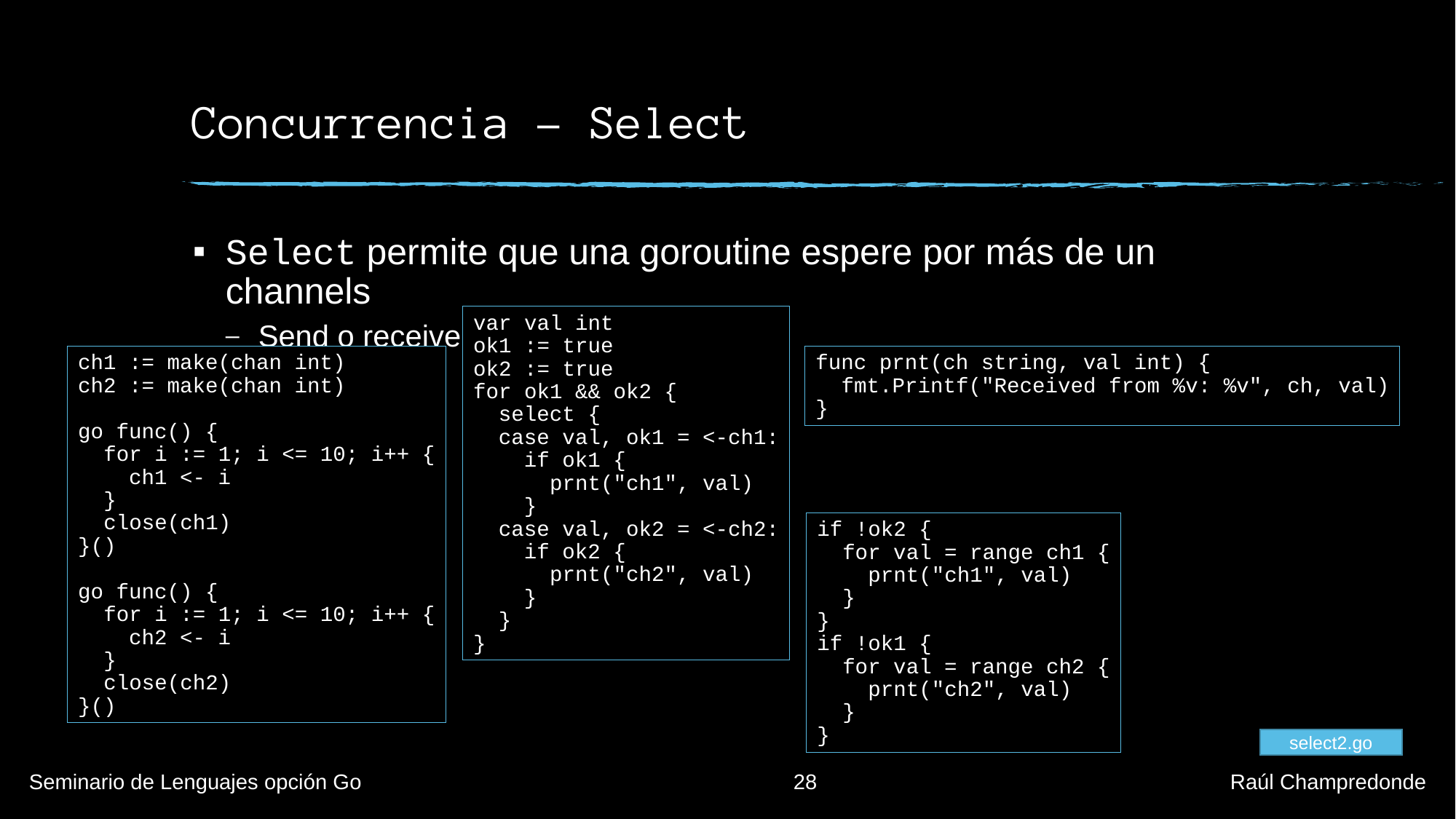

# Concurrencia - Select
Select permite que una goroutine espere por más de un channels
Send o receive
var val int
ok1 := true
ok2 := true
for ok1 && ok2 {
  select {
  case val, ok1 = <-ch1:
    if ok1 {
      prnt("ch1", val)
    }
  case val, ok2 = <-ch2:
    if ok2 {
      prnt("ch2", val)
    }
  }
}
ch1 := make(chan int)
ch2 := make(chan int)

go func() {
  for i := 1; i <= 10; i++ {
    ch1 <- i
  }
  close(ch1)
}()

go func() {
  for i := 1; i <= 10; i++ {
    ch2 <- i
  }
  close(ch2)
}()
func prnt(ch string, val int) {
  fmt.Printf("Received from %v: %v", ch, val)
}
if !ok2 {
  for val = range ch1 {
    prnt("ch1", val)
  }
}
if !ok1 {
  for val = range ch2 {
    prnt("ch2", val)
  }
}
select2.go
Seminario de Lenguajes opción Go				28				Raúl Champredonde